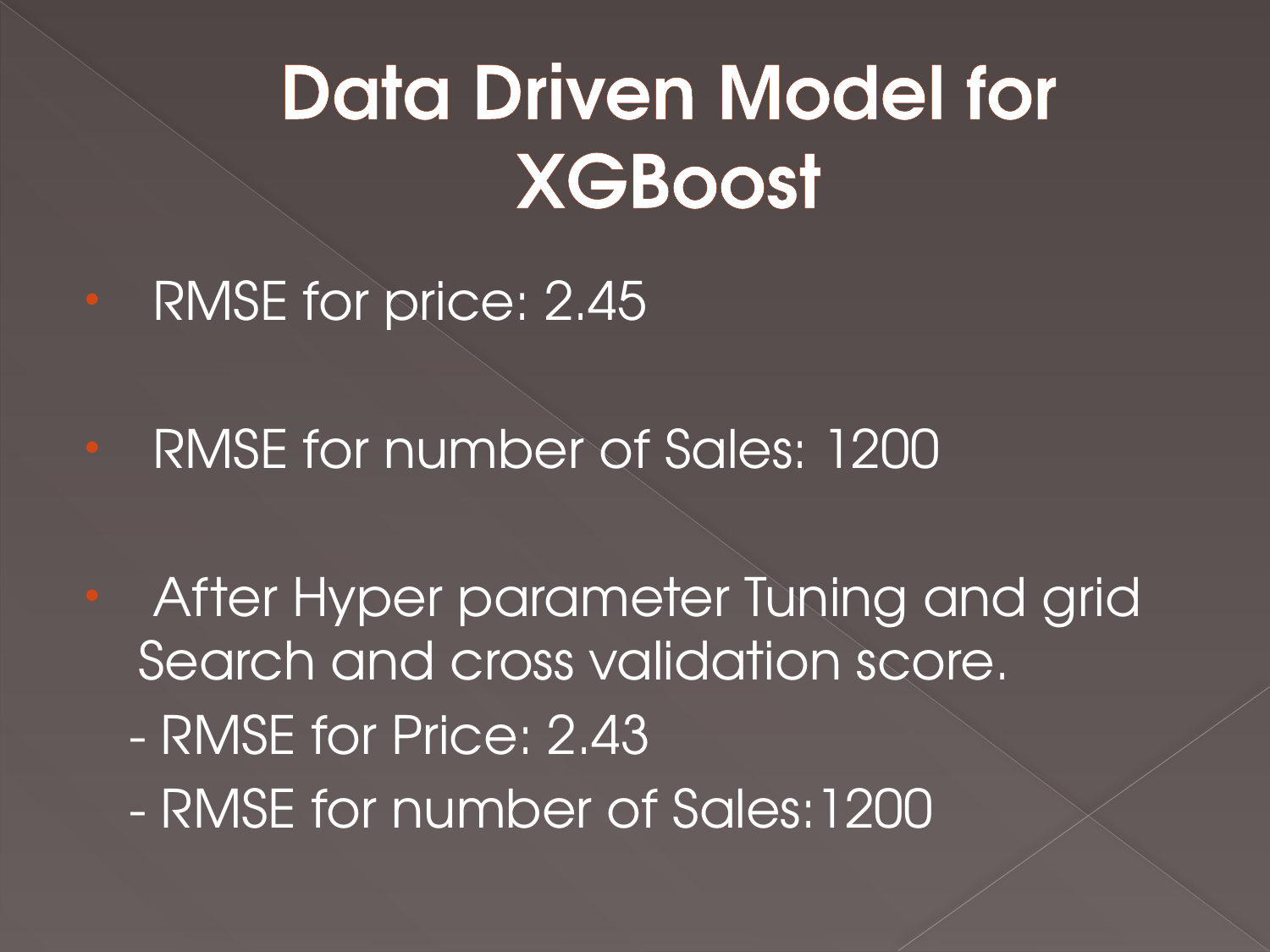

# Data Driven Model for XGBoost
 RMSE for price: 2.45

 RMSE for number of Sales: 1200

 After Hyper parameter Tuning and grid Search and cross validation score.
   - RMSE for Price: 2.43
   - RMSE for number of Sales:1200